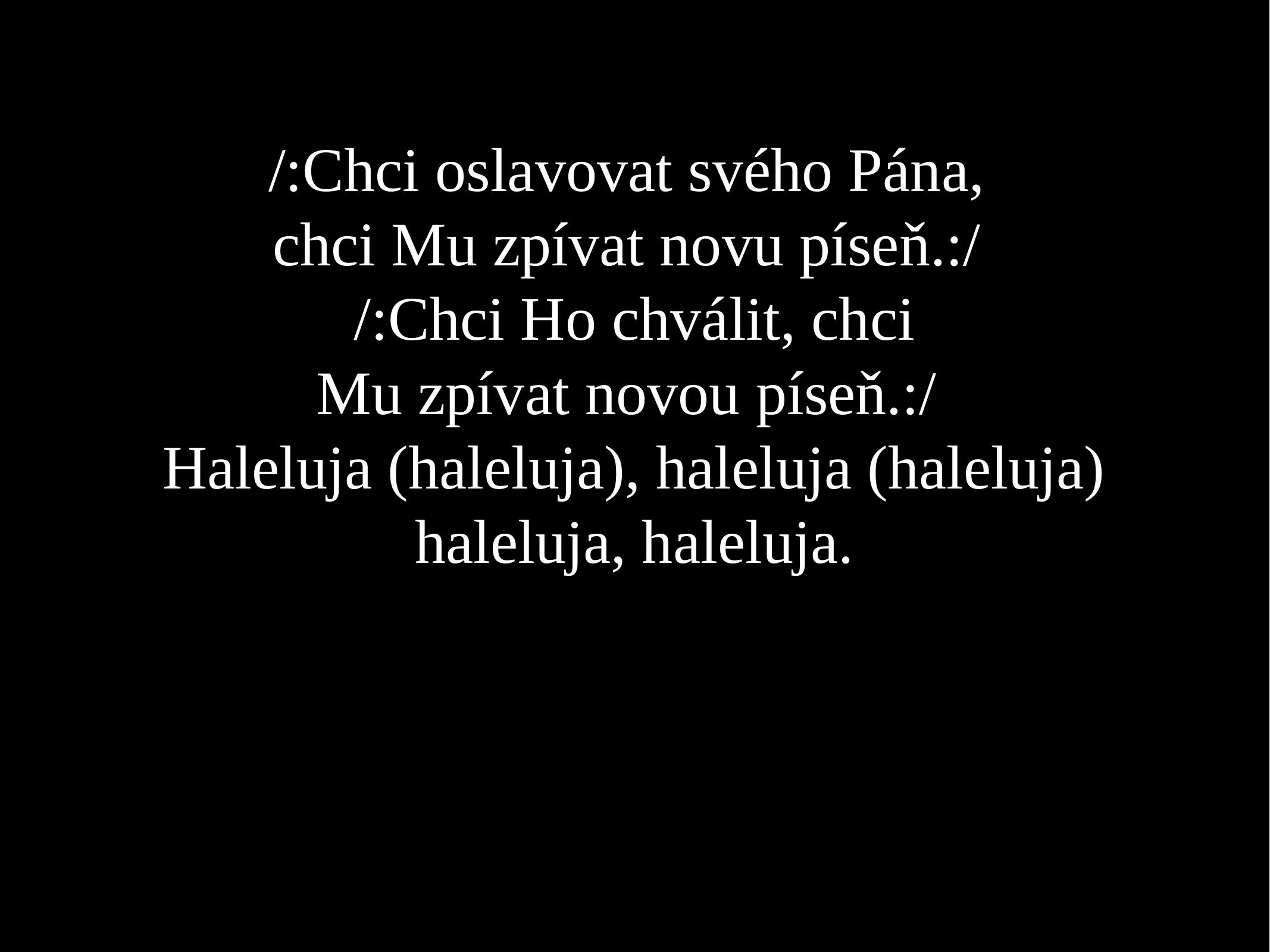

/:Chci oslavovat svého Pána,
chci Mu zpívat novu píseň.:/
/:Chci Ho chválit, chci
Mu zpívat novou píseň.:/
Haleluja (haleluja), haleluja (haleluja)
haleluja, haleluja.